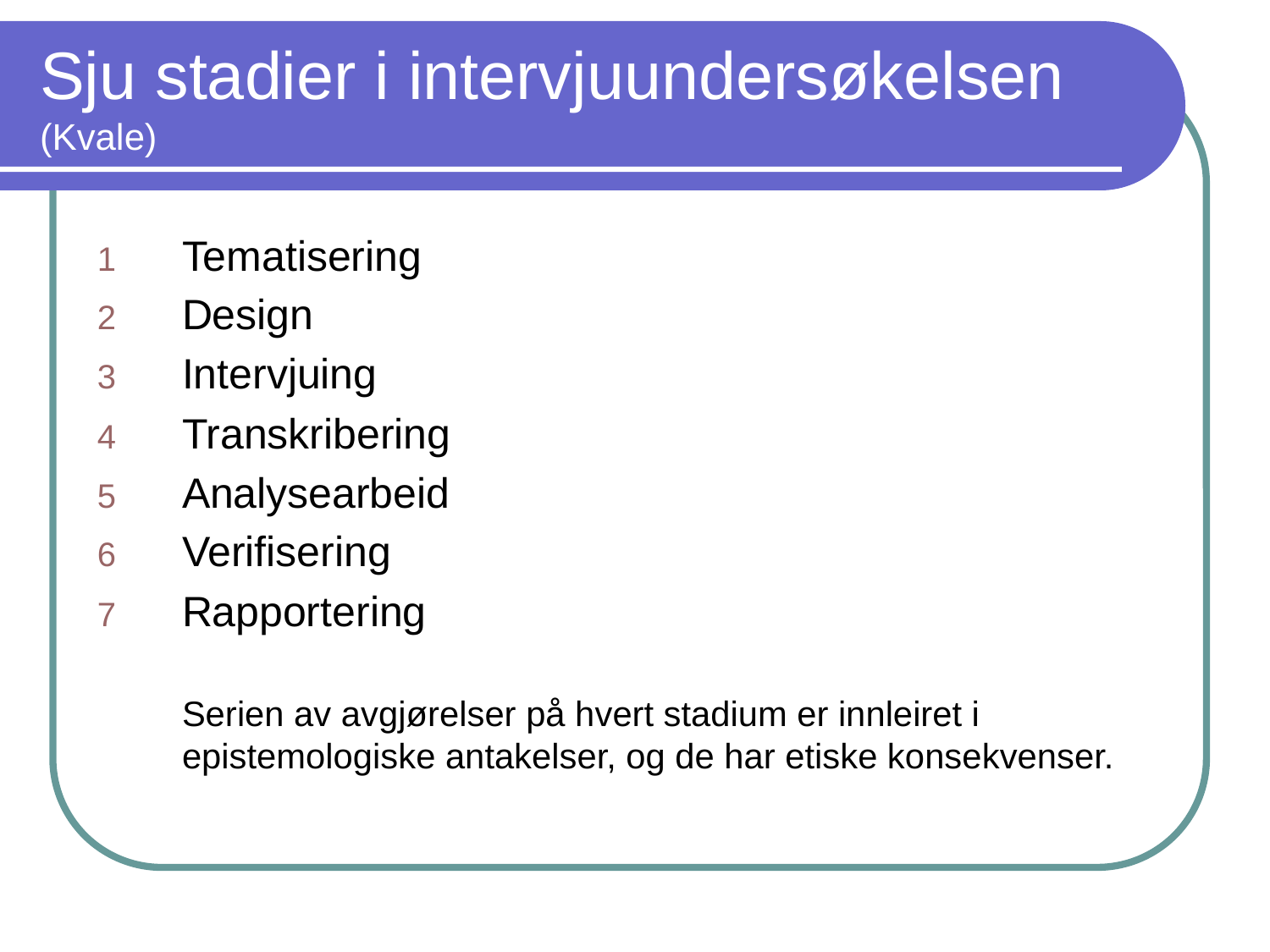

# Sju stadier i intervjuundersøkelsen (Kvale)
Tematisering
Design
Intervjuing
Transkribering
Analysearbeid
Verifisering
Rapportering

	Serien av avgjørelser på hvert stadium er innleiret i epistemologiske antakelser, og de har etiske konsekvenser.